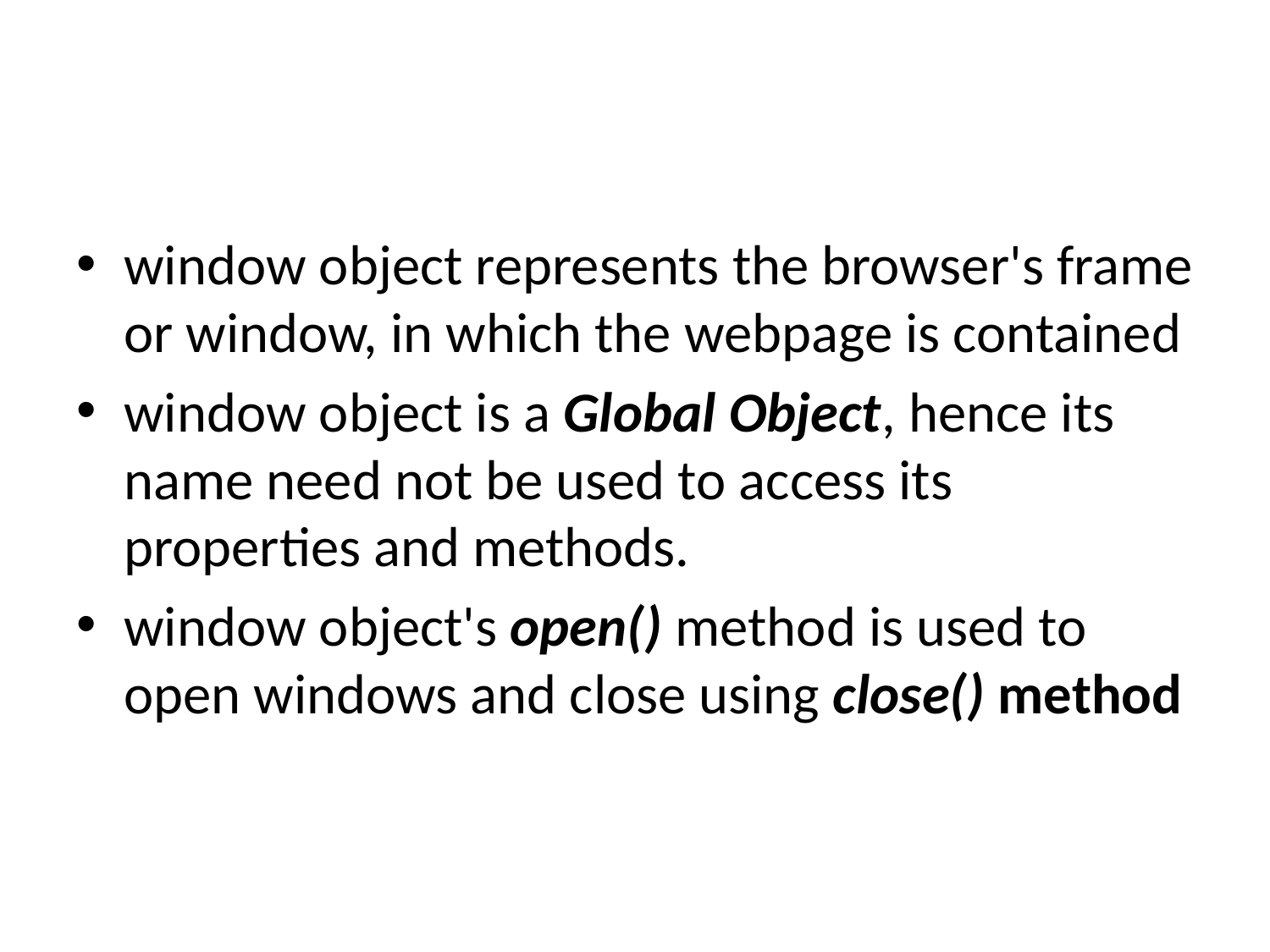

#
window object represents the browser's frame or window, in which the webpage is contained
window object is a Global Object, hence its name need not be used to access its properties and methods.
window object's open() method is used to open windows and close using close() method